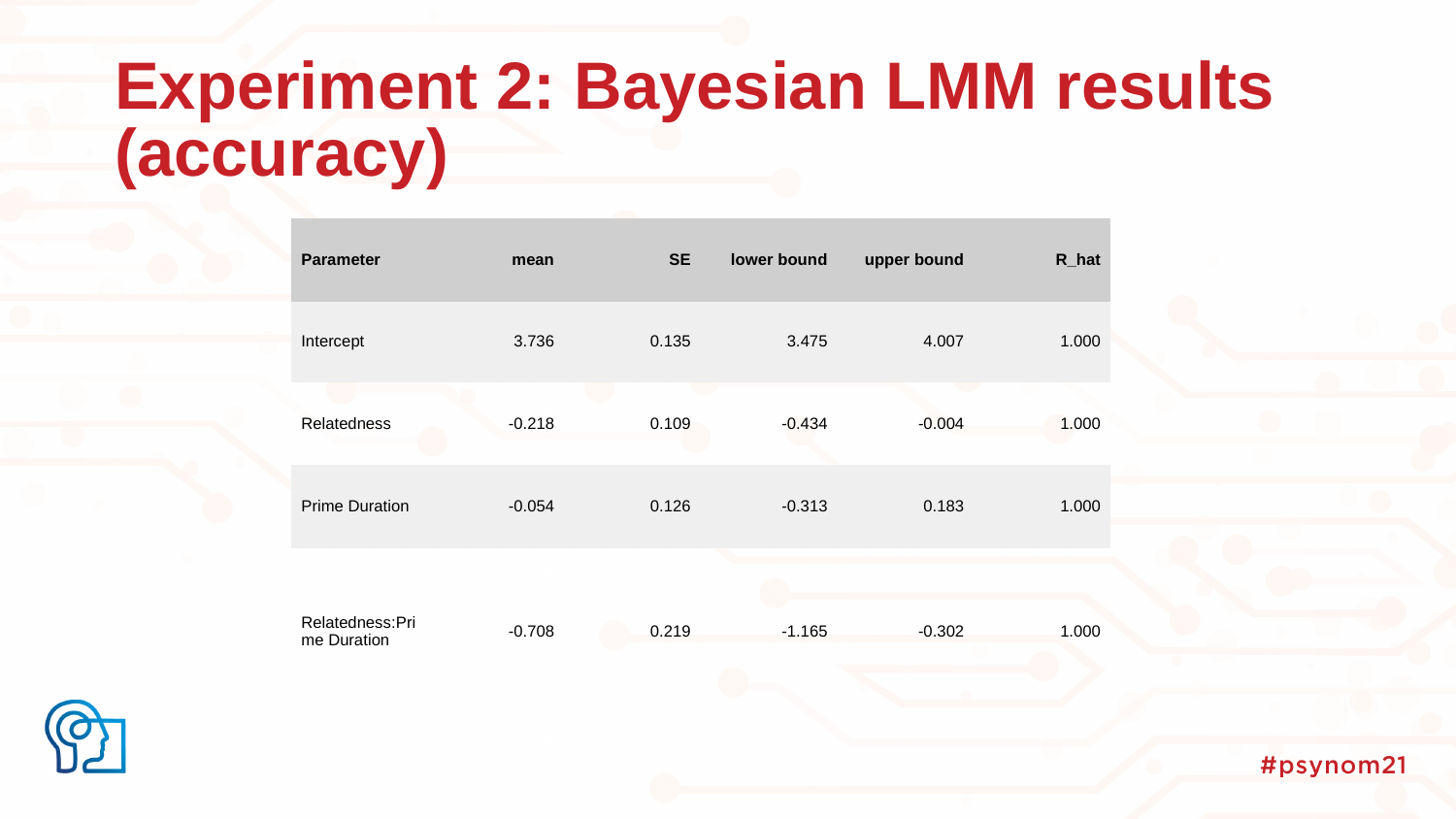

# Experiment 2: Bayesian LMM results (accuracy)
| Parameter | mean | SE | lower bound | upper bound | R\_hat |
| --- | --- | --- | --- | --- | --- |
| Intercept | 3.736 | 0.135 | 3.475 | 4.007 | 1.000 |
| Relatedness | -0.218 | 0.109 | -0.434 | -0.004 | 1.000 |
| Prime Duration | -0.054 | 0.126 | -0.313 | 0.183 | 1.000 |
| Relatedness:Prime Duration | -0.708 | 0.219 | -1.165 | -0.302 | 1.000 |